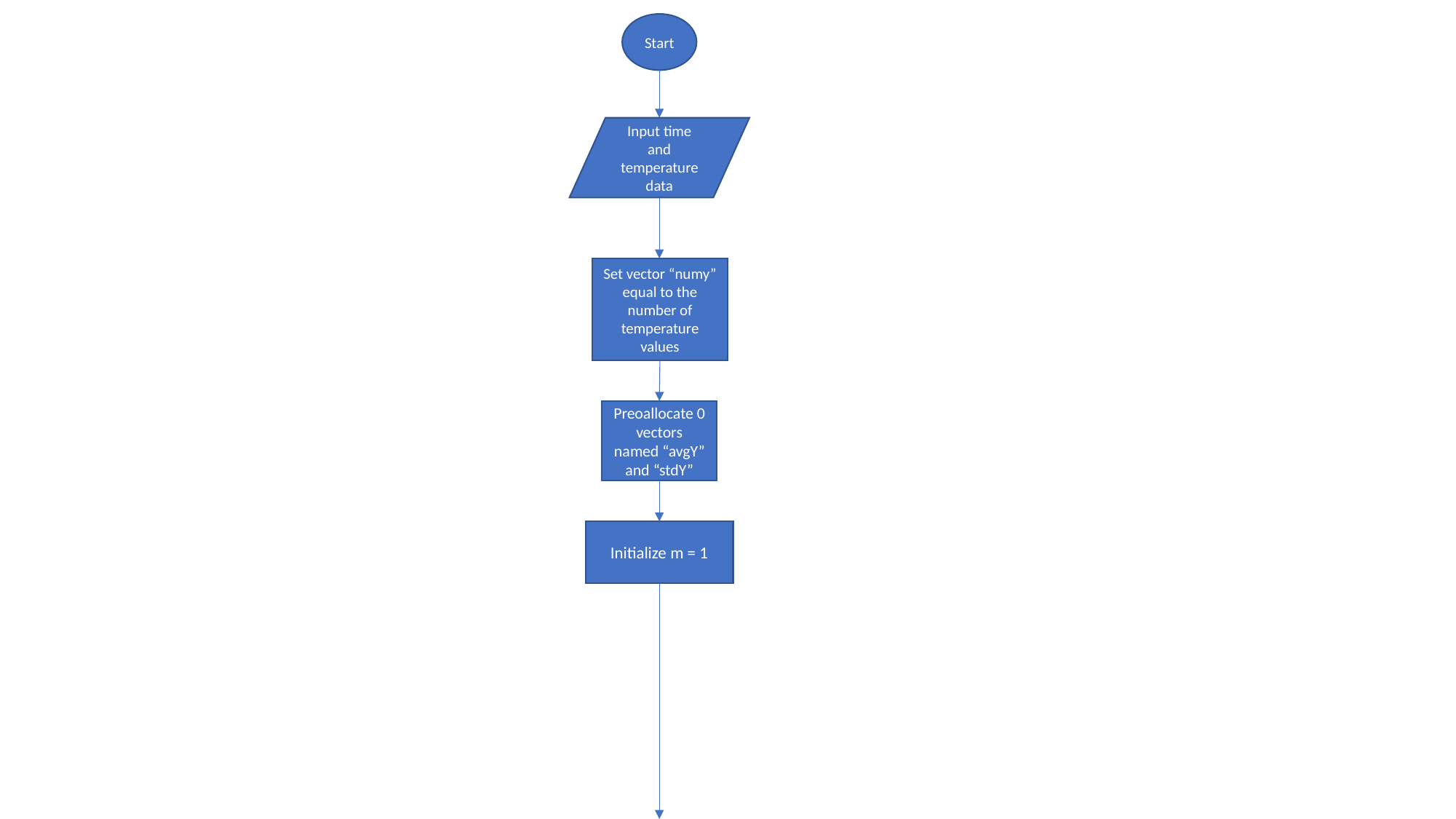

Start
Input time and temperature data
Set vector “numy” equal to the number of temperature values
Preoallocate 0 vectors named “avgY” and “stdY”
Initialize m = 1